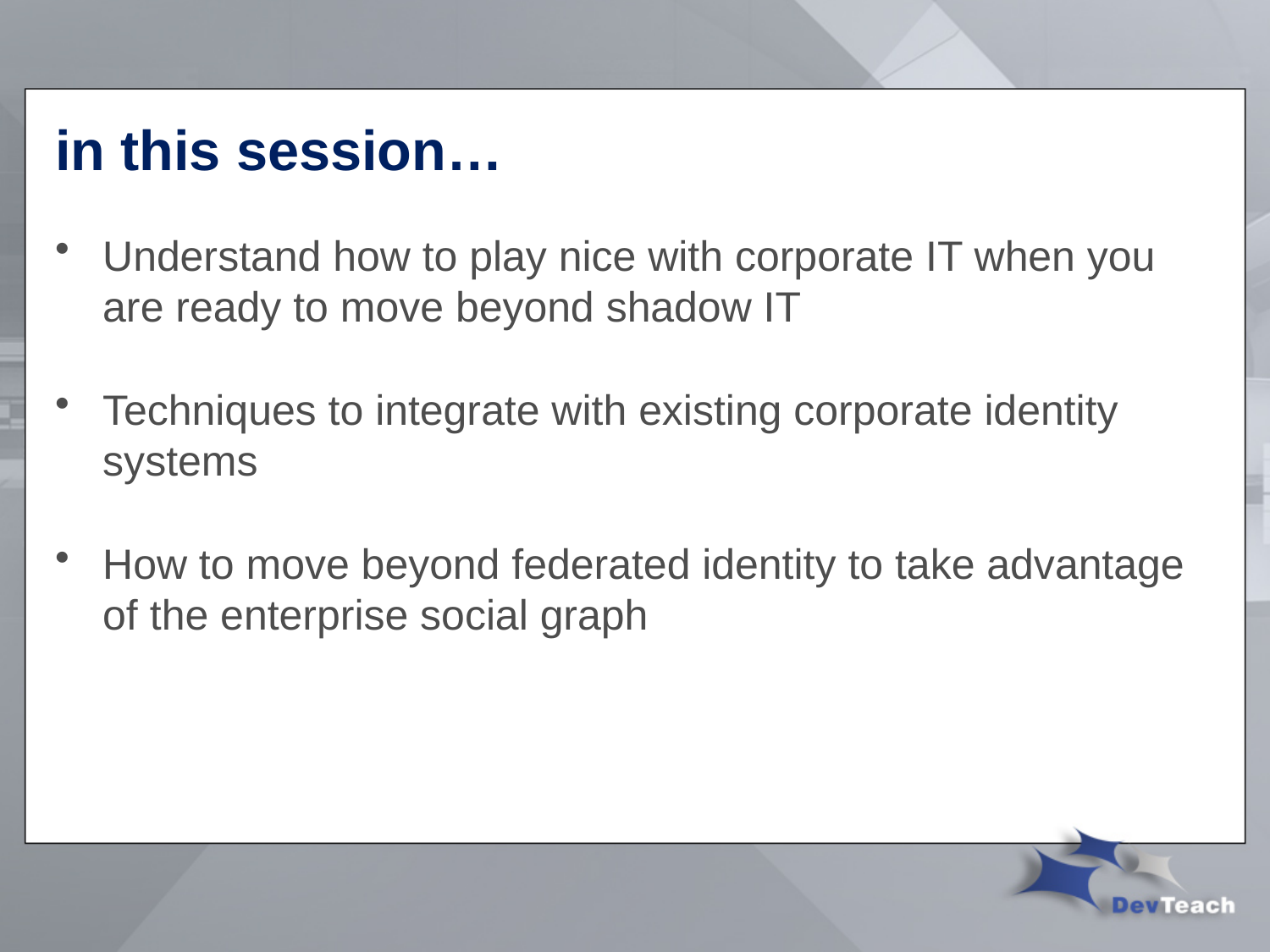

# in this session…
Understand how to play nice with corporate IT when you are ready to move beyond shadow IT
Techniques to integrate with existing corporate identity systems
How to move beyond federated identity to take advantage of the enterprise social graph